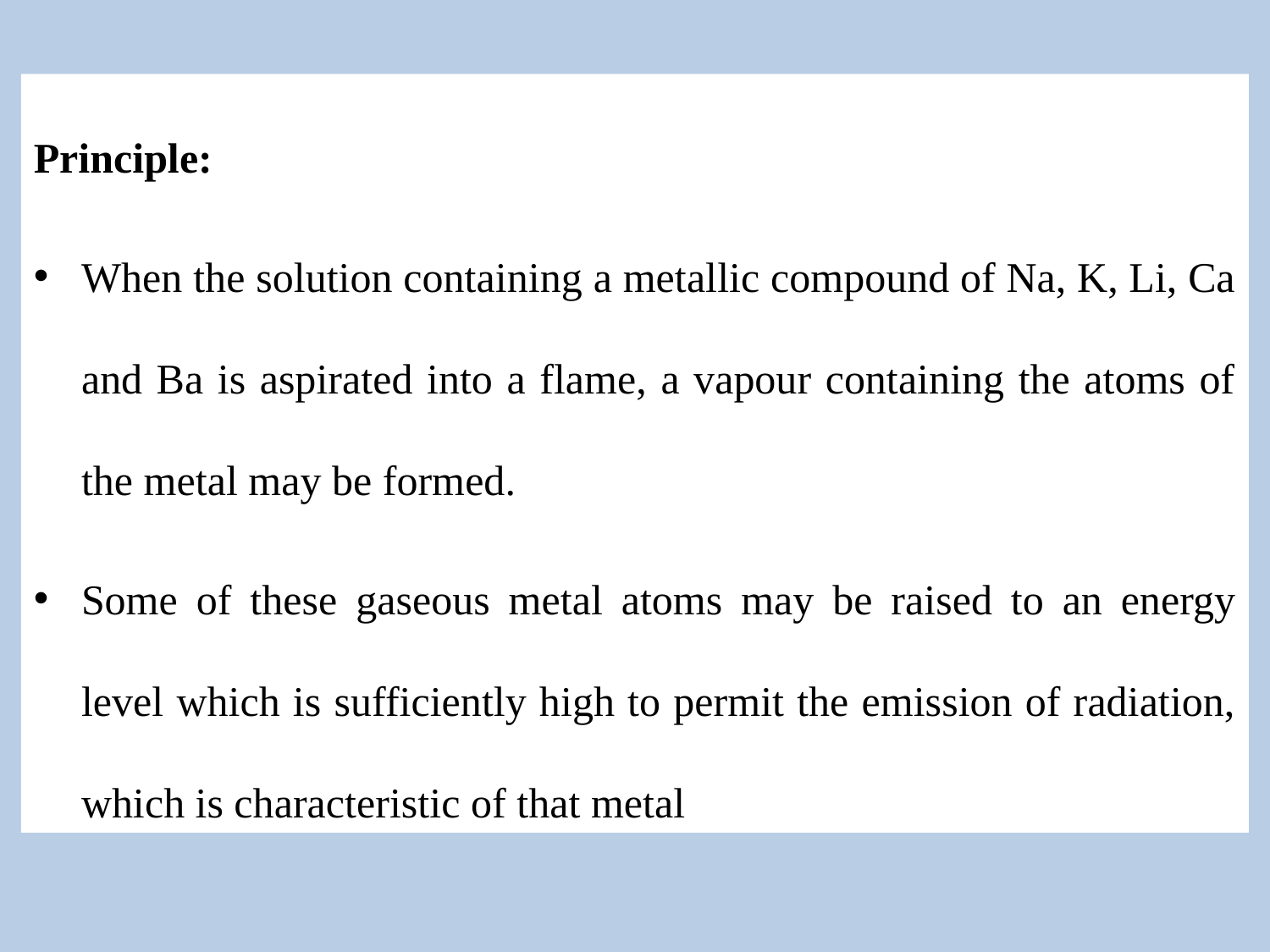

Principle:
When the solution containing a metallic compound of Na, K, Li, Ca and Ba is aspirated into a flame, a vapour containing the atoms of the metal may be formed.
Some of these gaseous metal atoms may be raised to an energy level which is sufficiently high to permit the emission of radiation, which is characteristic of that metal